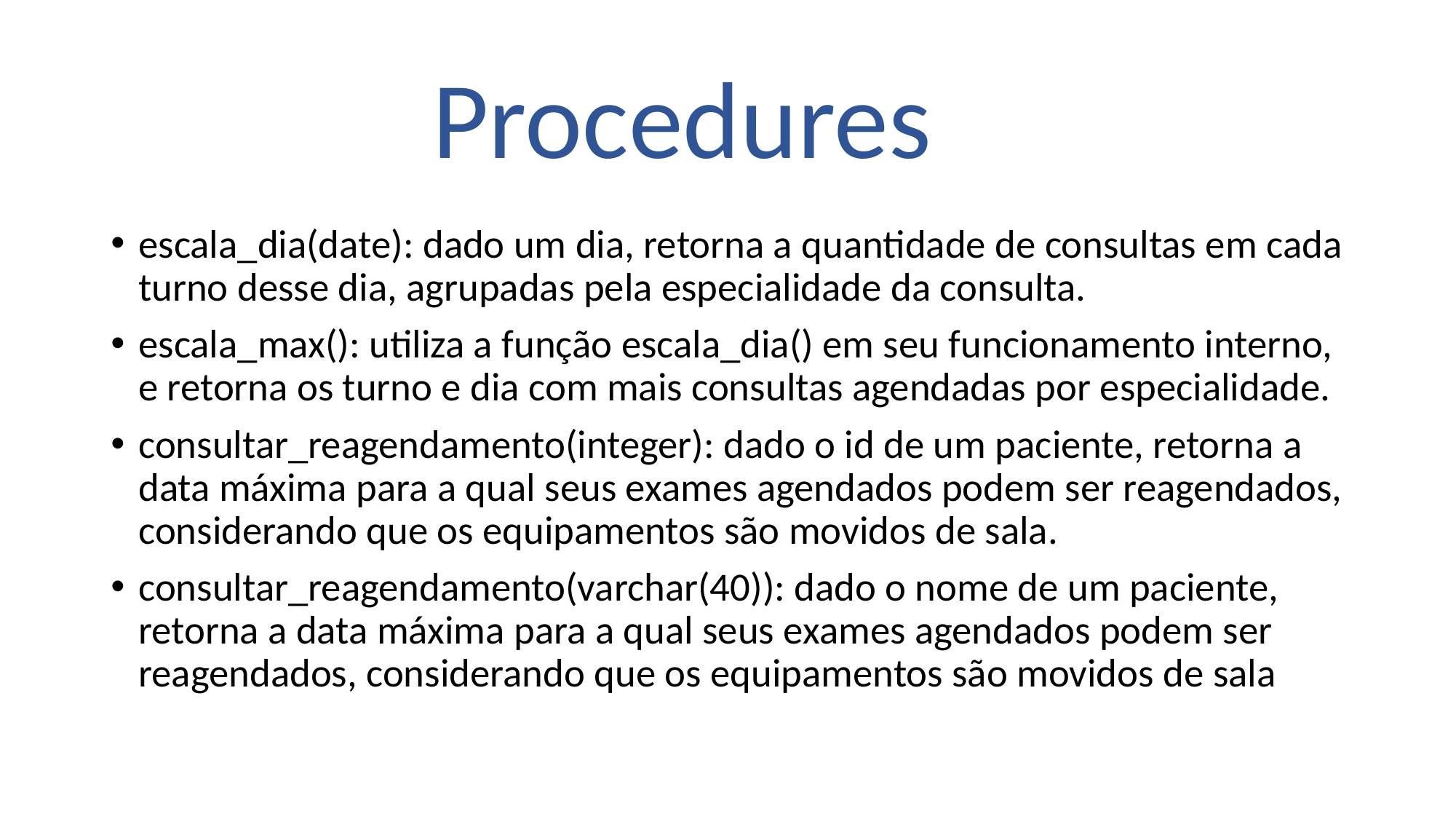

# Procedures
escala_dia(date): dado um dia, retorna a quantidade de consultas em cada turno desse dia, agrupadas pela especialidade da consulta.
escala_max(): utiliza a função escala_dia() em seu funcionamento interno, e retorna os turno e dia com mais consultas agendadas por especialidade.
consultar_reagendamento(integer): dado o id de um paciente, retorna a data máxima para a qual seus exames agendados podem ser reagendados, considerando que os equipamentos são movidos de sala.
consultar_reagendamento(varchar(40)): dado o nome de um paciente, retorna a data máxima para a qual seus exames agendados podem ser reagendados, considerando que os equipamentos são movidos de sala